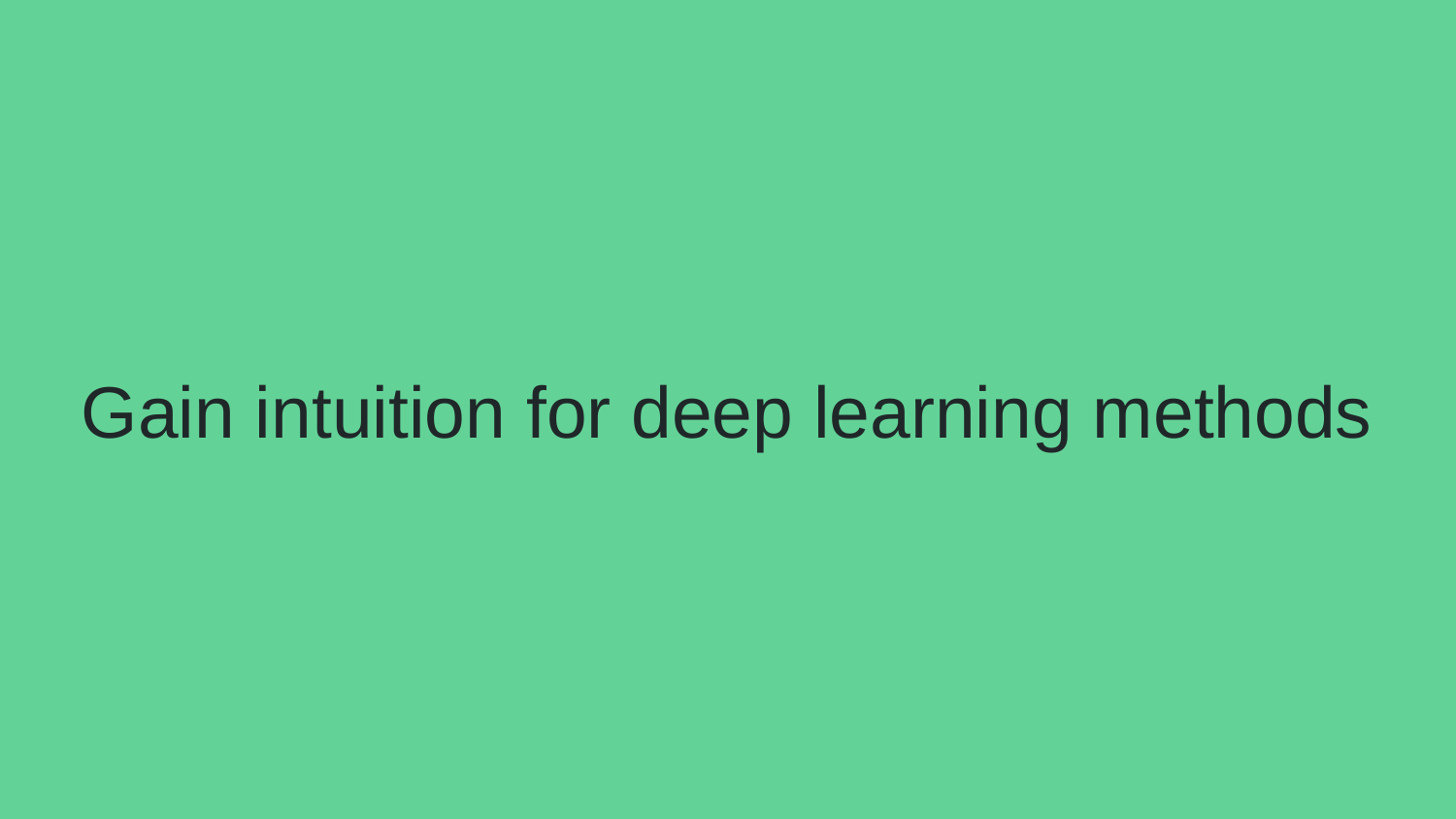

# Gain intuition for deep learning methods